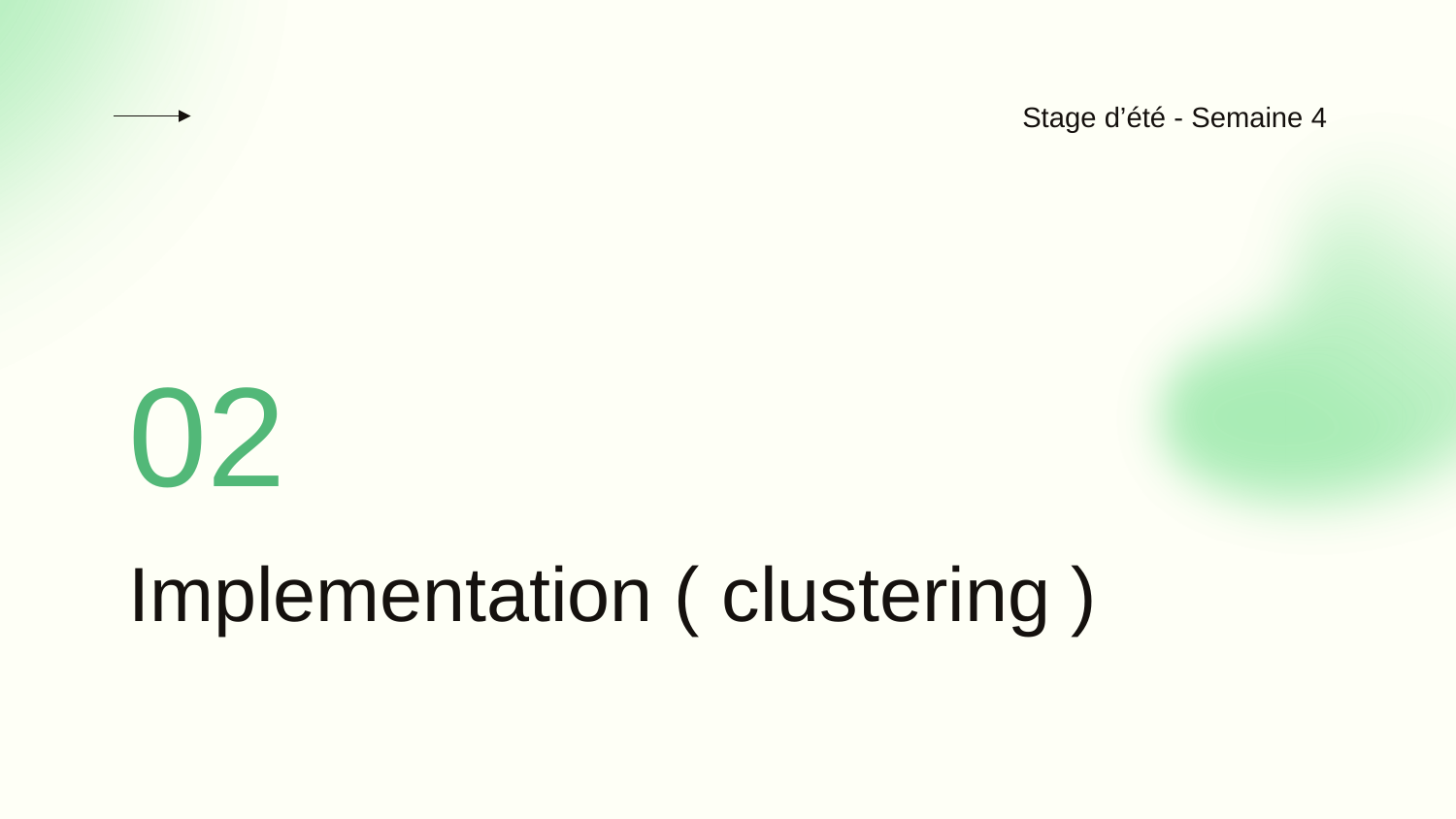

Stage d’été - Semaine 4
02
# Implementation ( clustering )